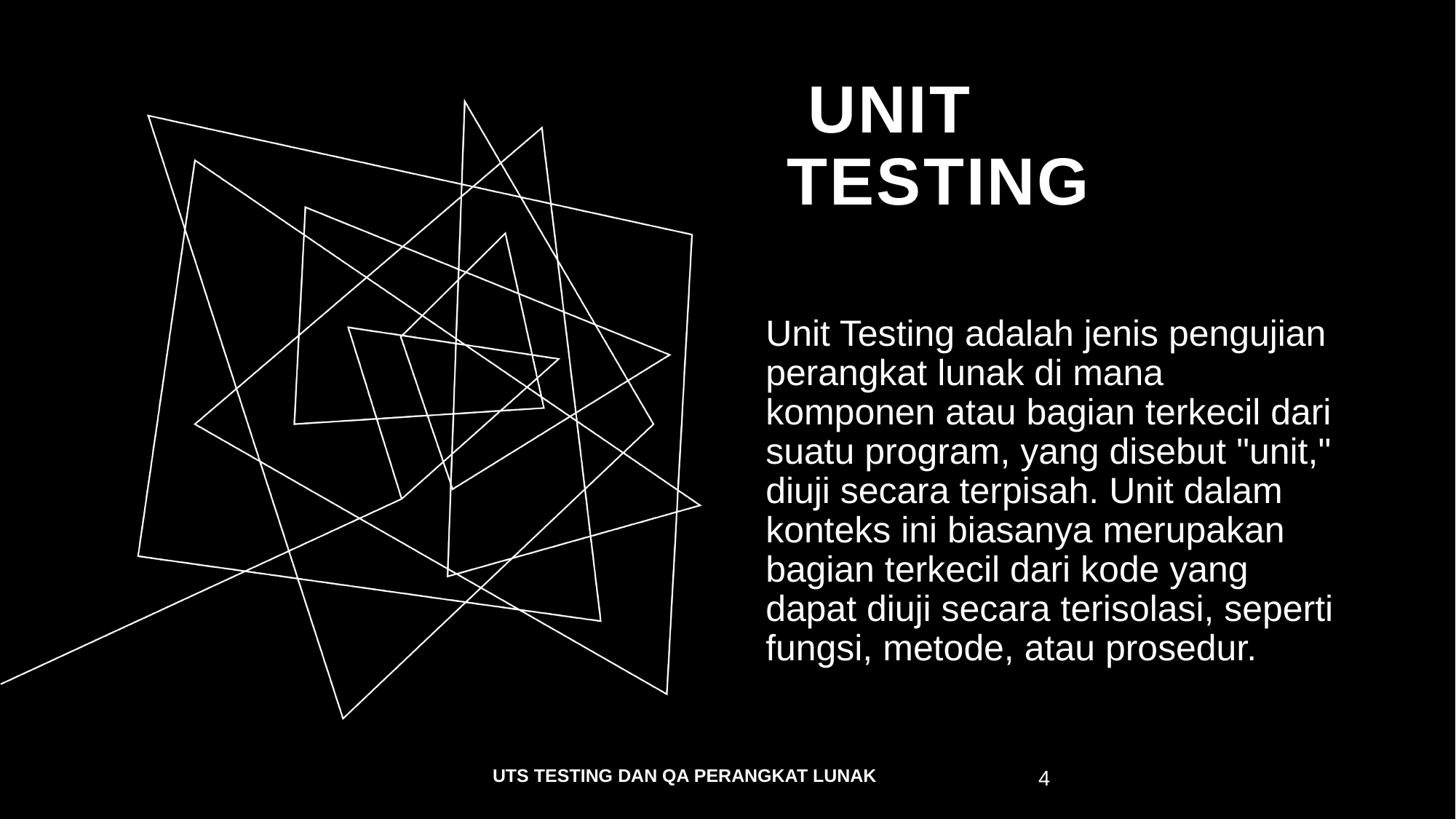

# Unit Testing
Unit Testing adalah jenis pengujian perangkat lunak di mana komponen atau bagian terkecil dari suatu program, yang disebut "unit," diuji secara terpisah. Unit dalam konteks ini biasanya merupakan bagian terkecil dari kode yang dapat diuji secara terisolasi, seperti fungsi, metode, atau prosedur.
UTS TESTING DAN QA PERANGKAT LUNAK
4